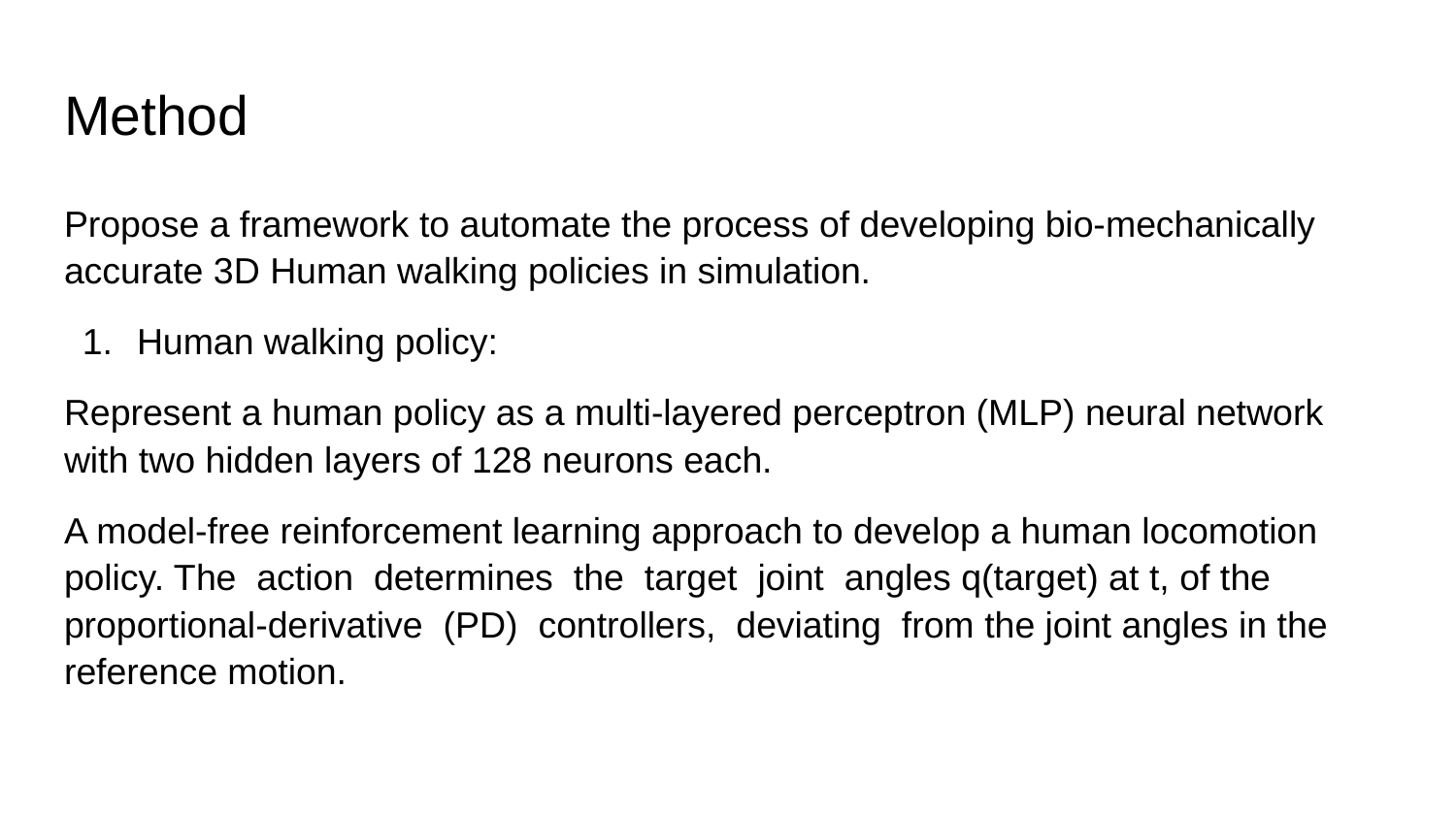

# Method
Propose a framework to automate the process of developing bio-mechanically accurate 3D Human walking policies in simulation.
Human walking policy:
Represent a human policy as a multi-layered perceptron (MLP) neural network with two hidden layers of 128 neurons each.
A model-free reinforcement learning approach to develop a human locomotion policy. The  action  determines  the  target  joint  angles q(target) at t, of the  proportional-derivative  (PD)  controllers,  deviating  from the joint angles in the reference motion.